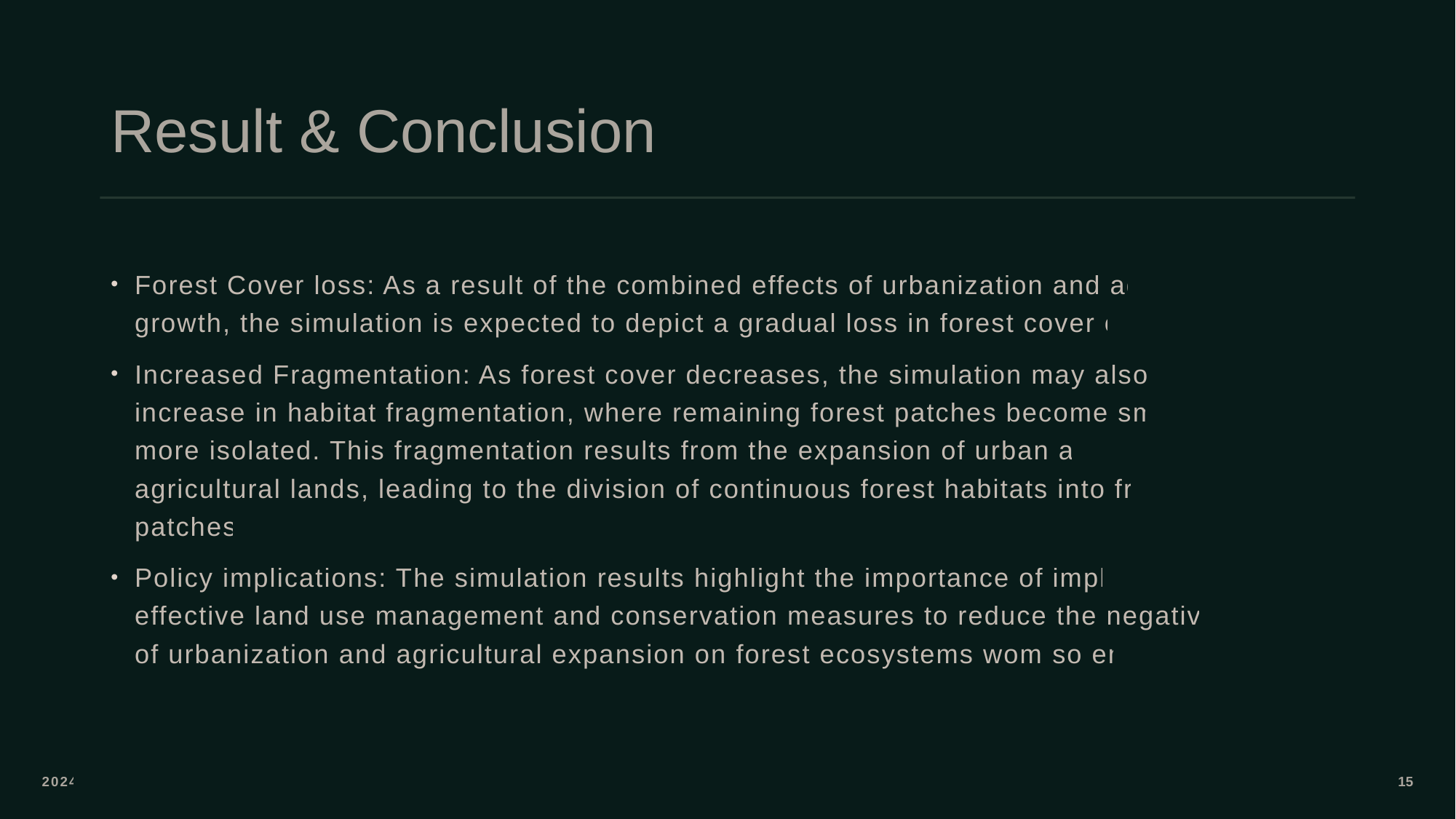

# Result & Conclusion
Forest Cover loss: As a result of the combined effects of urbanization and agricultural growth, the simulation is expected to depict a gradual loss in forest cover over time.
Increased Fragmentation: As forest cover decreases, the simulation may also reveal an increase in habitat fragmentation, where remaining forest patches become smaller and more isolated. This fragmentation results from the expansion of urban areas and agricultural lands, leading to the division of continuous forest habitats into fragmented patches.
Policy implications: The simulation results highlight the importance of implementing effective land use management and conservation measures to reduce the negative impacts of urbanization and agricultural expansion on forest ecosystems wom so emphasize

2024

15